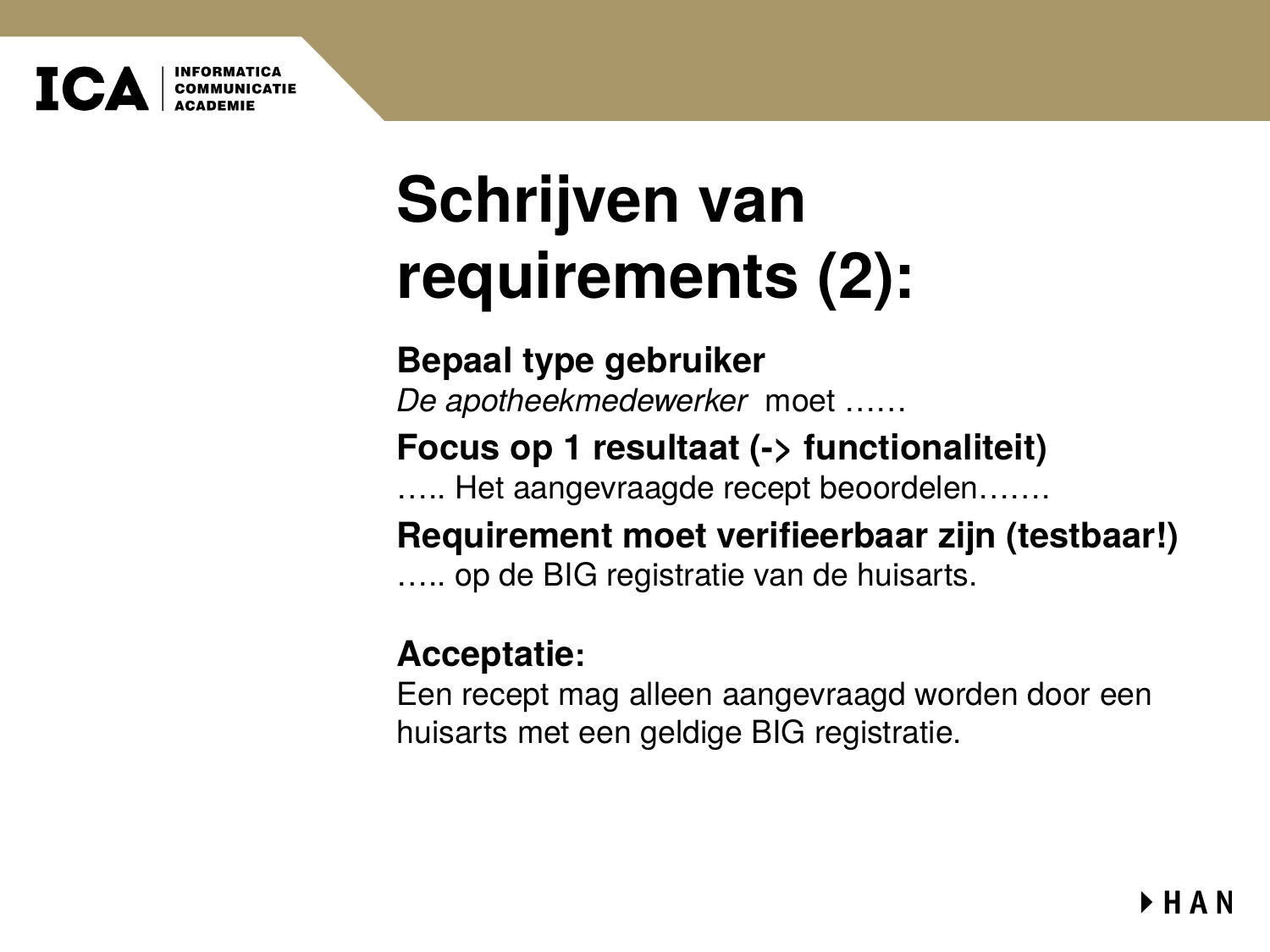

# Schrijven van requirements (2):

Bepaal type gebruiker
De apotheekmedewerker  moet ……
Focus op 1 resultaat (-> functionaliteit)
….. Het aangevraagde recept beoordelen…….
Requirement moet verifieerbaar zijn (testbaar!)
….. op de BIG registratie van de huisarts.
Acceptatie:
Een recept mag alleen aangevraagd worden door een huisarts met een geldige BIG registratie.